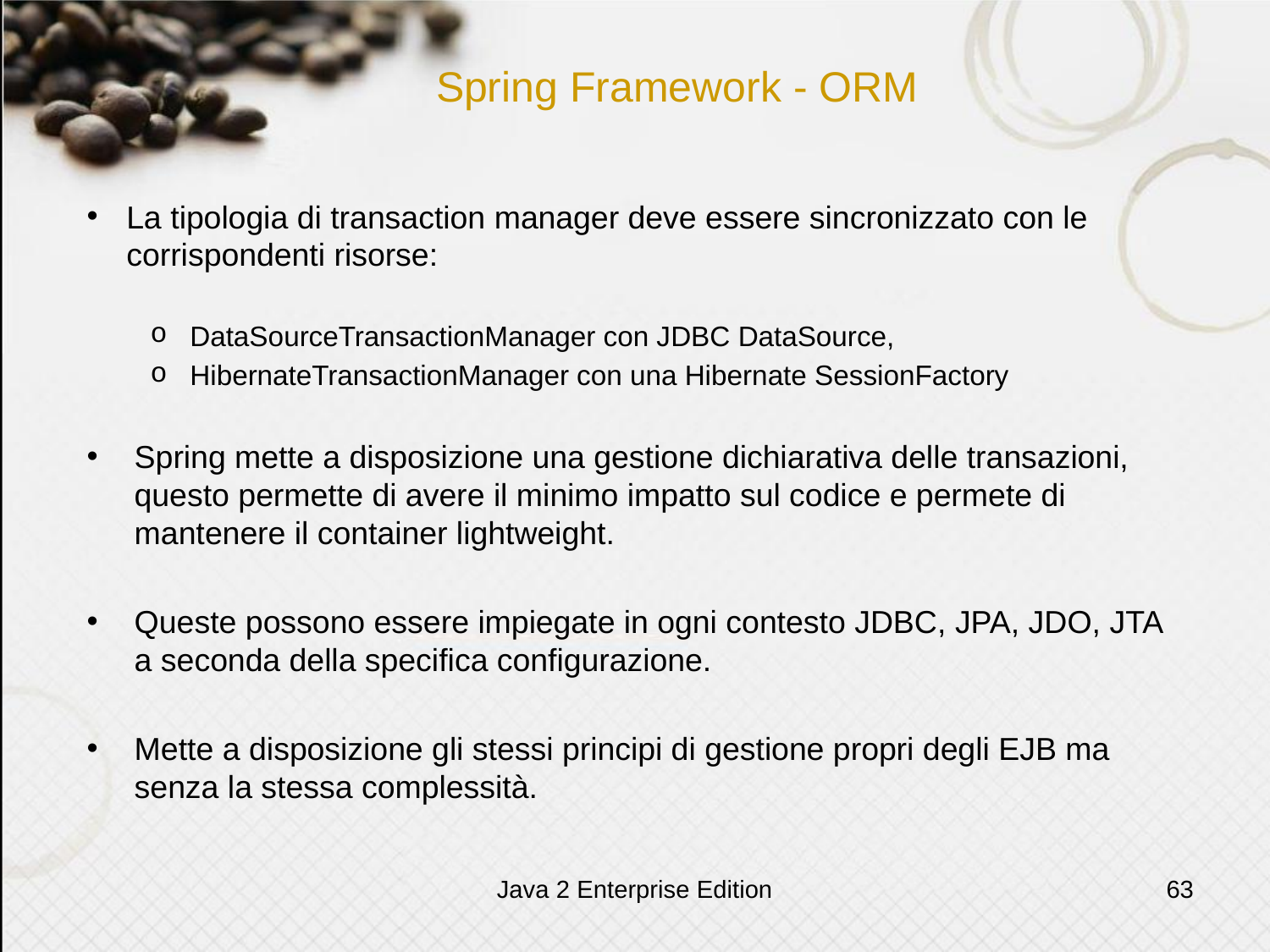

# Spring Framework - ORM
La tipologia di transaction manager deve essere sincronizzato con le corrispondenti risorse:

DataSourceTransactionManager con JDBC DataSource,
HibernateTransactionManager con una Hibernate SessionFactory

Spring mette a disposizione una gestione dichiarativa delle transazioni, questo permette di avere il minimo impatto sul codice e permete di mantenere il container lightweight.

Queste possono essere impiegate in ogni contesto JDBC, JPA, JDO, JTA a seconda della specifica configurazione.

Mette a disposizione gli stessi principi di gestione propri degli EJB ma senza la stessa complessità.

Java 2 Enterprise Edition
63